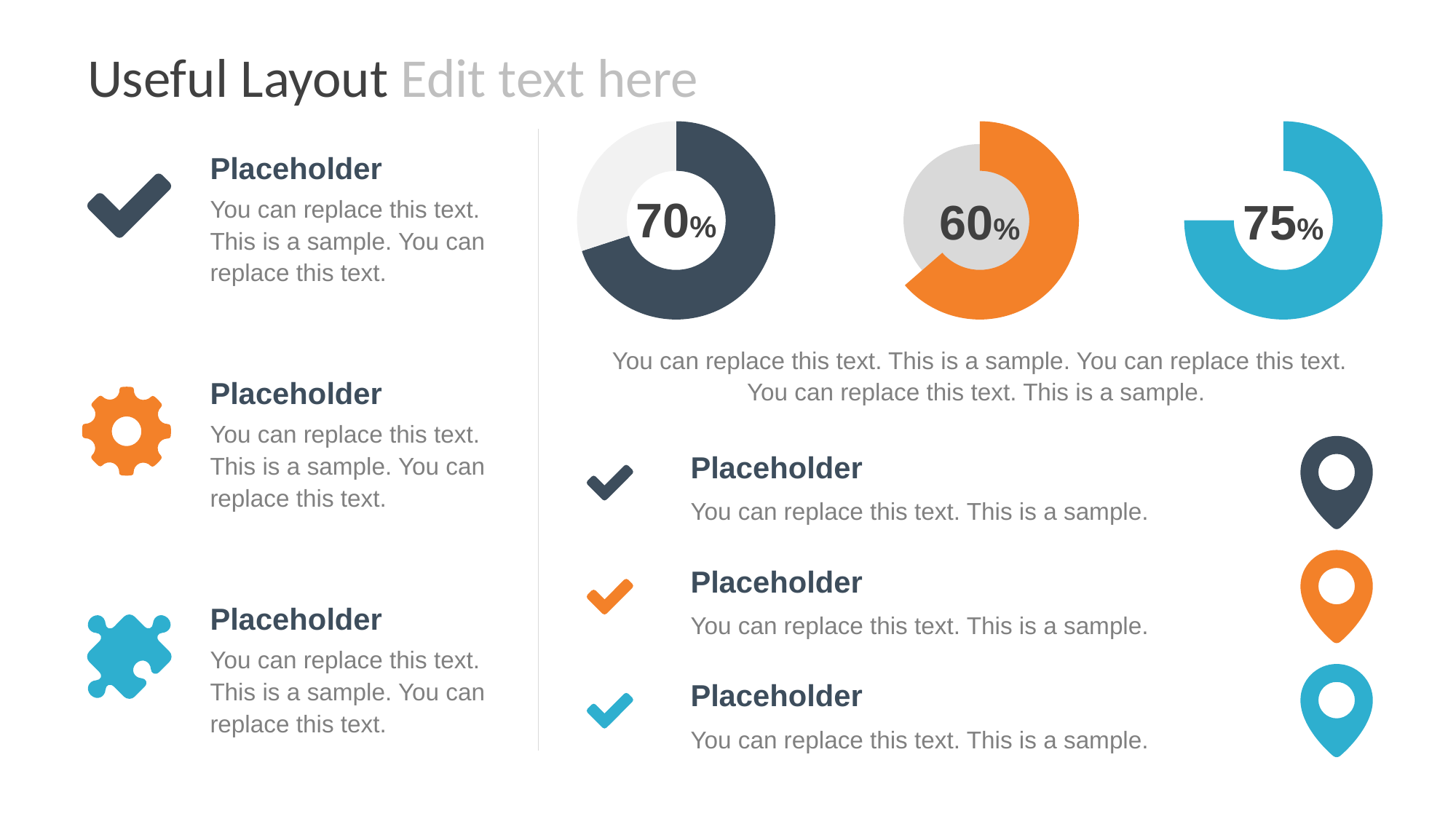

# Useful Layout Edit text here

### Chart

| Category | Sales |
|---|---|
| 1st Qtr | 7.0 |
| 2nd Qtr | 3.0 |

### Chart

| Category | Sales |
|---|---|
| 1st Qtr | 7.0 |
| 2nd Qtr | 4.0 |

### Chart

| Category | Sales |
|---|---|
| 1st Qtr | 7.5 |
| 2nd Qtr | 2.5 |
Placeholder

70%
60%
75%
You can replace this text. This is a sample. You can replace this text.
You can replace this text. This is a sample. You can replace this text. You can replace this text. This is a sample.
Placeholder

You can replace this text. This is a sample. You can replace this text.

Placeholder
You can replace this text. This is a sample.

Placeholder
You can replace this text. This is a sample.

Placeholder

You can replace this text. This is a sample. You can replace this text.

Placeholder
You can replace this text. This is a sample.